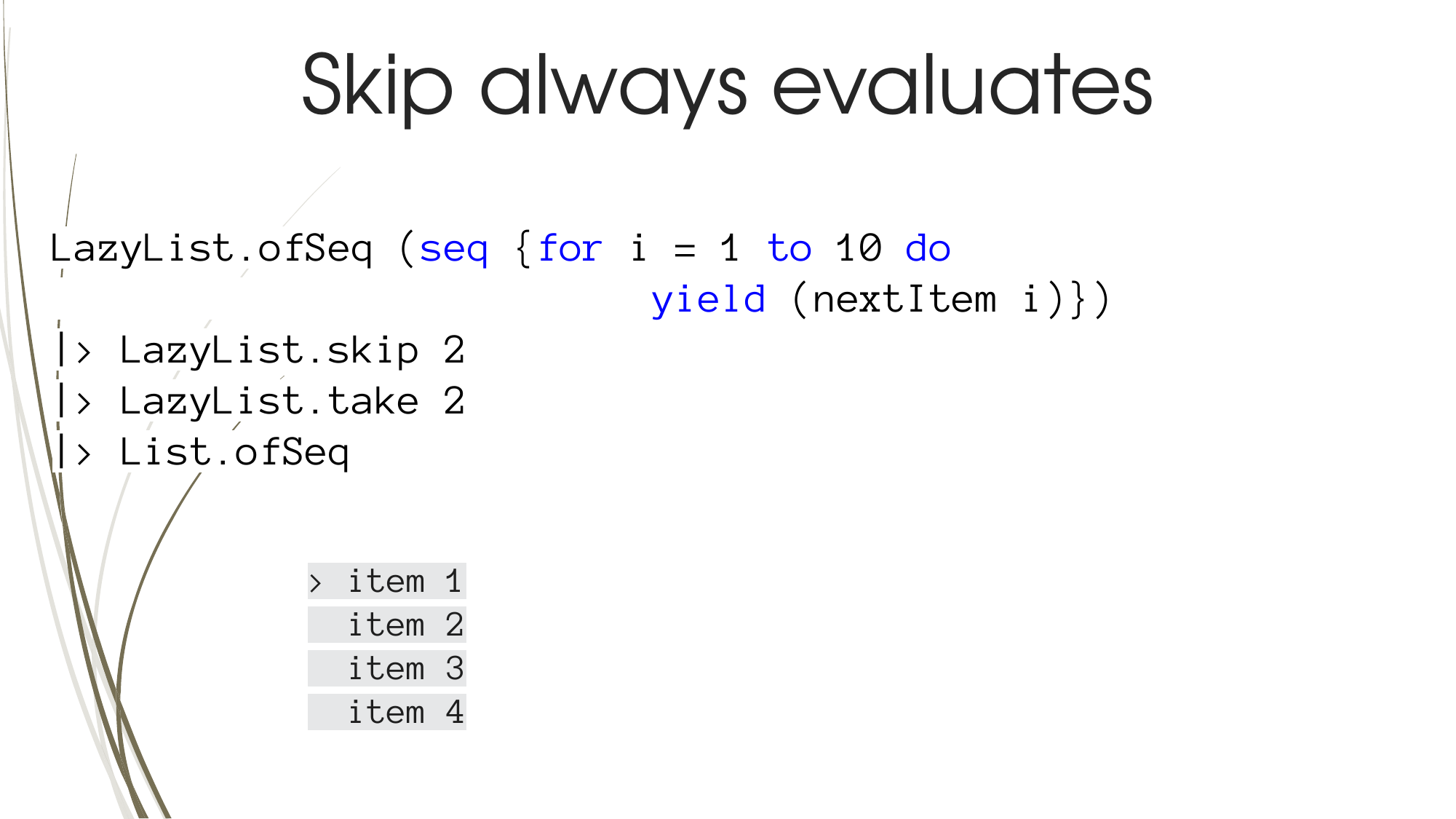

# Skip always evaluates
LazyList.ofSeq (seq {for i = 1 to 10 do
                          yield (nextItem i)})
|> LazyList.skip 2
|> LazyList.take 2
|> List.ofSeq
> item 1
  item 2
  item 3
  item 4